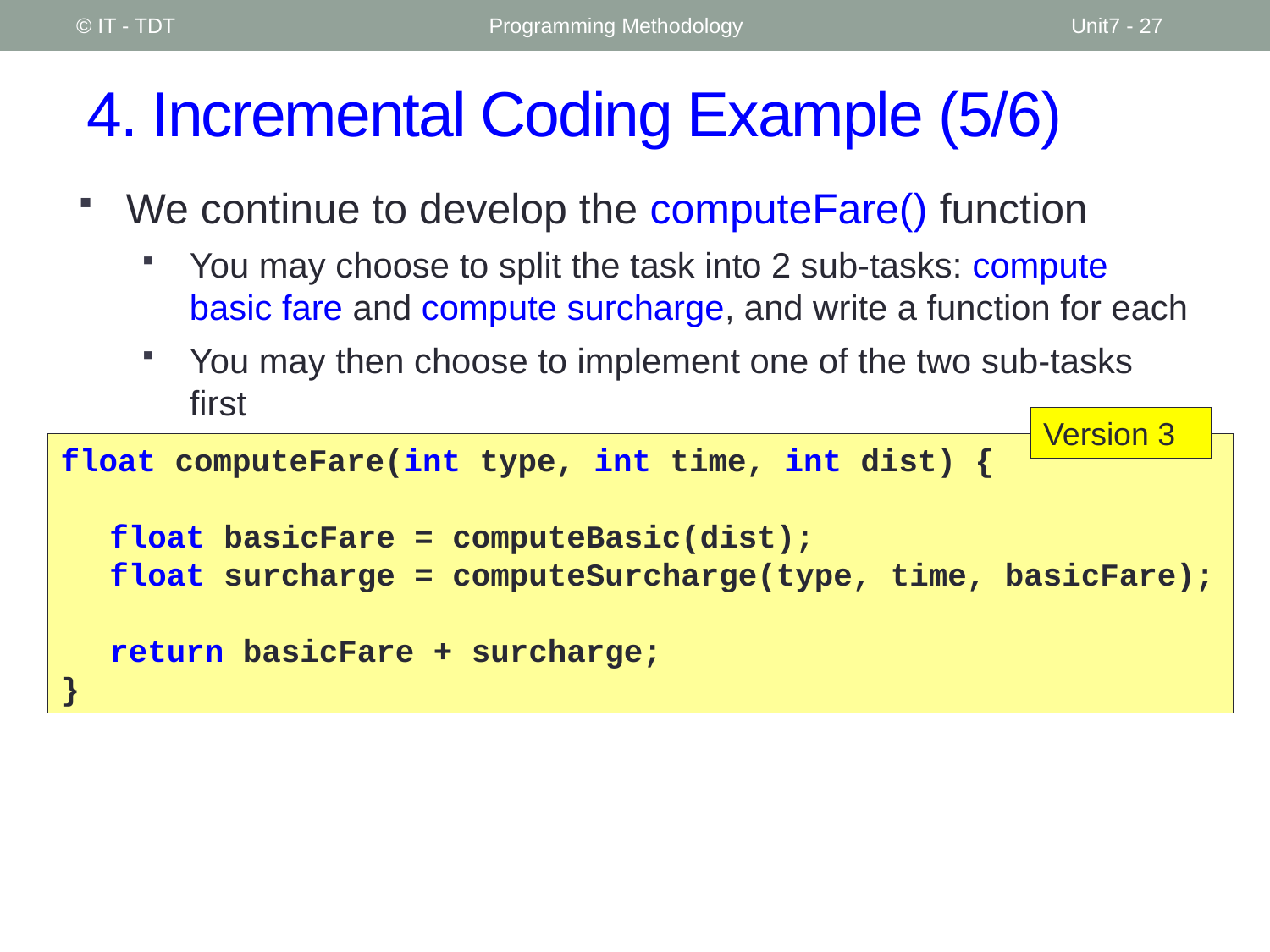

© IT - TDT
Programming Methodology
Unit7 - 27
# 4. Incremental Coding Example (5/6)
We continue to develop the computeFare() function
You may choose to split the task into 2 sub-tasks: compute basic fare and compute surcharge, and write a function for each
You may then choose to implement one of the two sub-tasks first
Version 3
float computeFare(int type, int time, int dist) {

	float basicFare = computeBasic(dist);
	float surcharge = computeSurcharge(type, time, basicFare);

	return basicFare + surcharge;
}